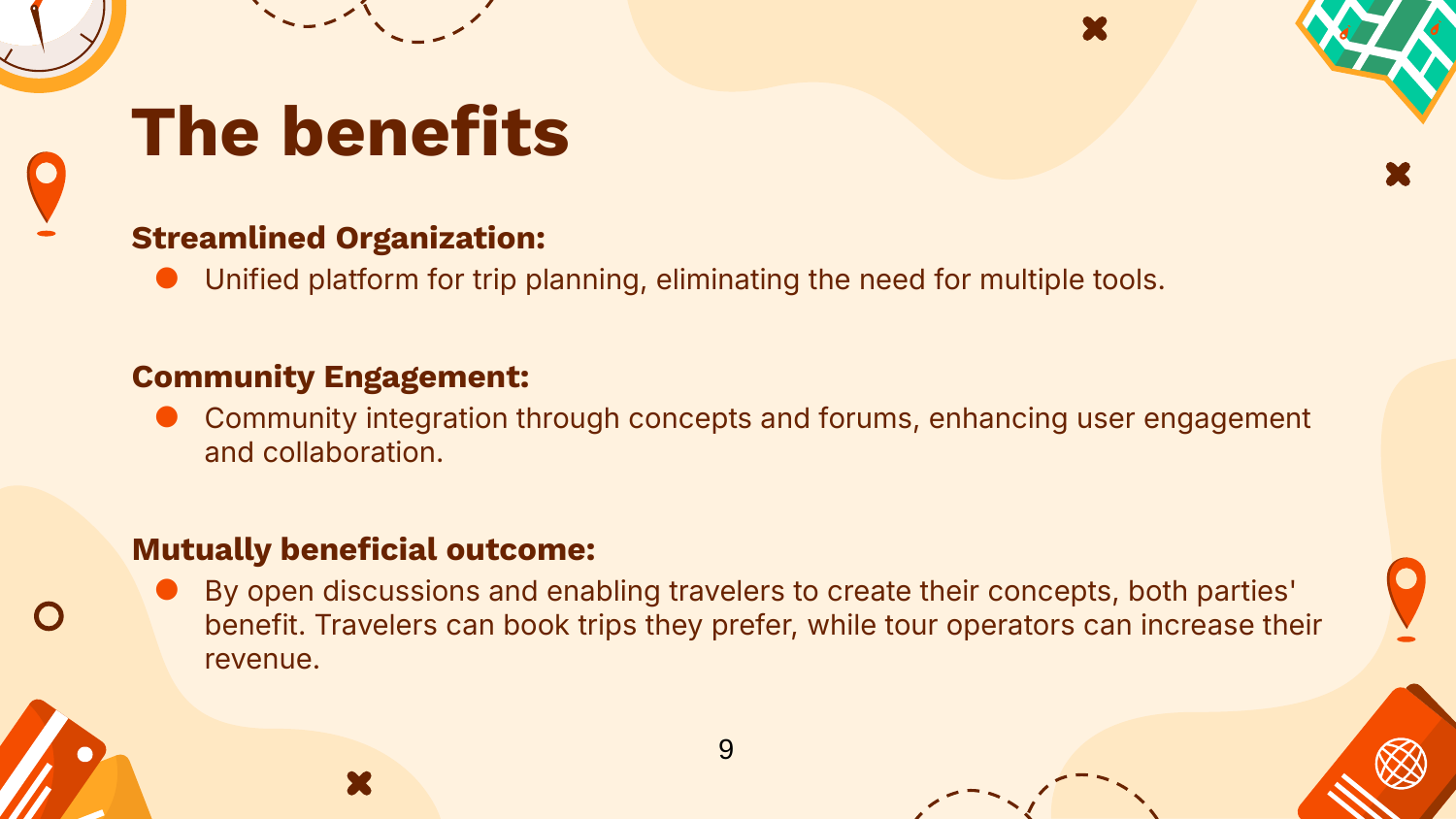

# The benefits
Streamlined Organization:
Unified platform for trip planning, eliminating the need for multiple tools.

Community Engagement:
Community integration through concepts and forums, enhancing user engagement and collaboration.

Mutually beneficial outcome:
By open discussions and enabling travelers to create their concepts, both parties' benefit. Travelers can book trips they prefer, while tour operators can increase their revenue.

9